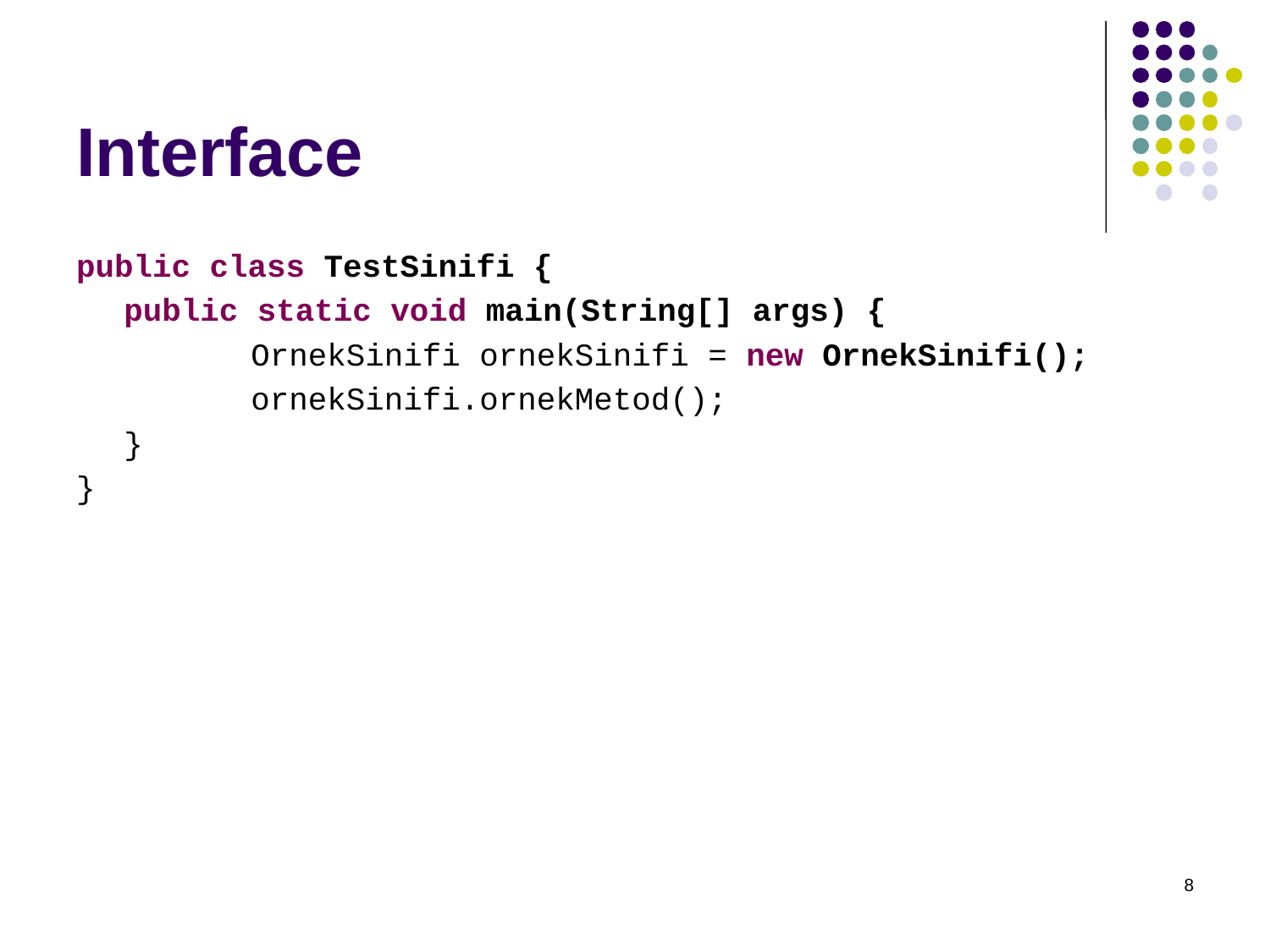

# Interface
public class TestSinifi {
	public static void main(String[] args) {
		OrnekSinifi ornekSinifi = new OrnekSinifi();
		ornekSinifi.ornekMetod();
	}
}
8